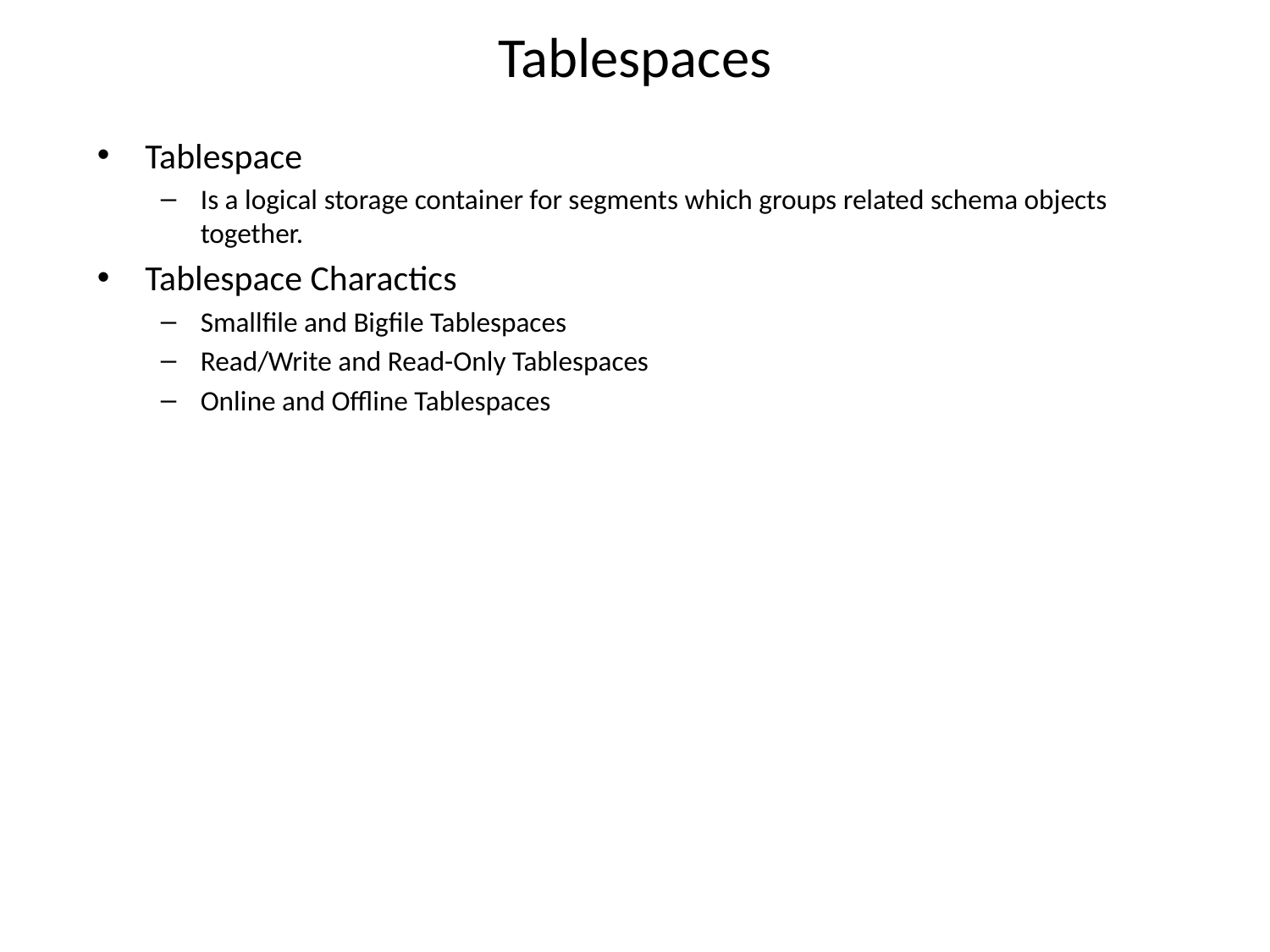

# Tablespaces
Tablespace
Is a logical storage container for segments which groups related schema objects together.
Tablespace Charactics
Smallfile and Bigfile Tablespaces
Read/Write and Read-Only Tablespaces
Online and Offline Tablespaces